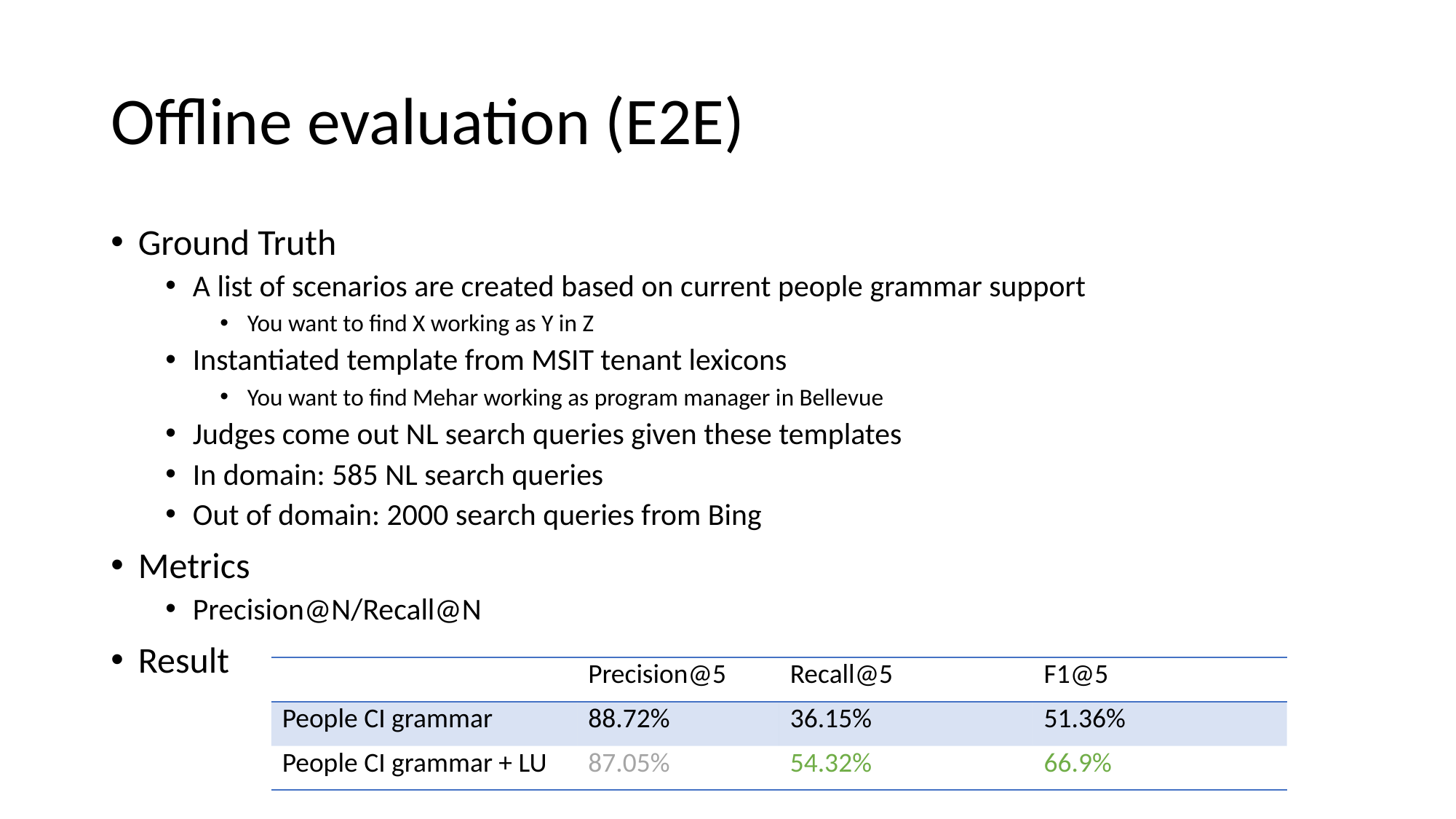

# Offline evaluation (E2E)
Ground Truth
A list of scenarios are created based on current people grammar support
You want to find X working as Y in Z
Instantiated template from MSIT tenant lexicons
You want to find Mehar working as program manager in Bellevue
Judges come out NL search queries given these templates
In domain: 585 NL search queries
Out of domain: 2000 search queries from Bing
Metrics
Precision@N/Recall@N
Result
|  | Precision@5 | Recall@5 | F1@5 |
| --- | --- | --- | --- |
| People CI grammar | 88.72% | 36.15% | 51.36% |
| People CI grammar + LU | 87.05% | 54.32% | 66.9% |